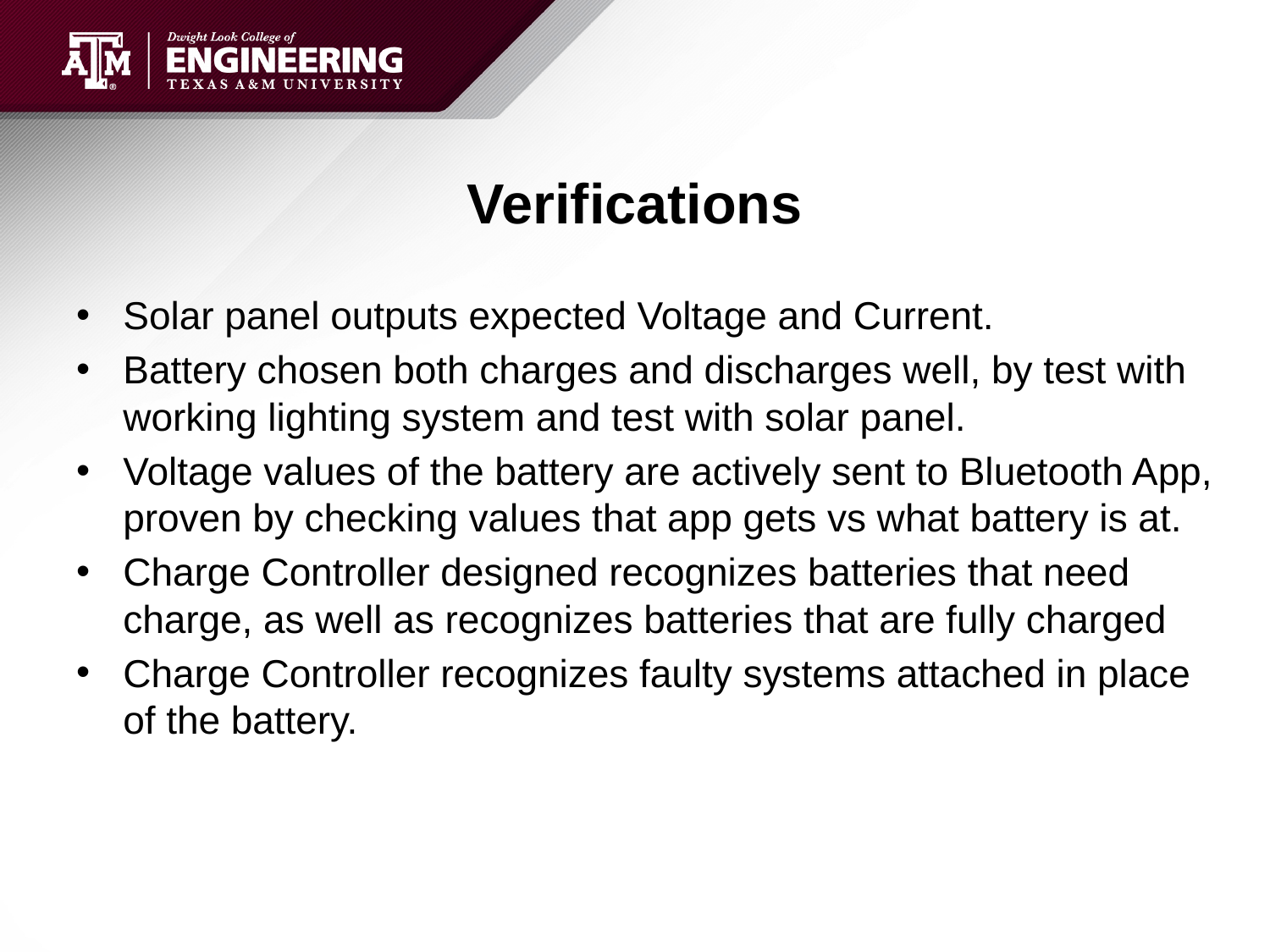

# Verifications
Solar panel outputs expected Voltage and Current.
Battery chosen both charges and discharges well, by test with working lighting system and test with solar panel.
Voltage values of the battery are actively sent to Bluetooth App, proven by checking values that app gets vs what battery is at.
Charge Controller designed recognizes batteries that need charge, as well as recognizes batteries that are fully charged
Charge Controller recognizes faulty systems attached in place of the battery.